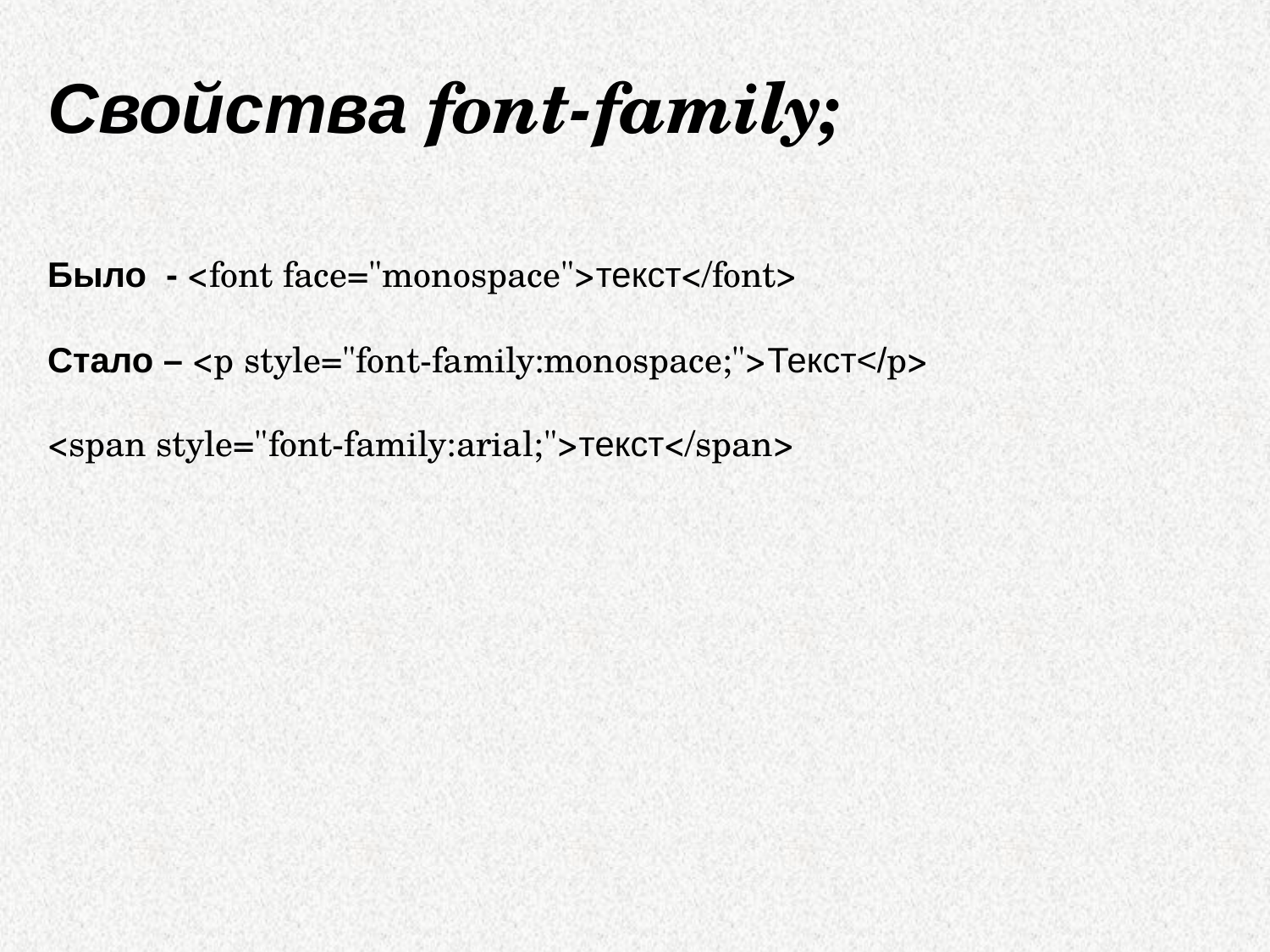

Свойства font-family;
Было  - <font face="monospace">текст</font>

Стало – <p style="font-family:monospace;">Текст</p>

<span style="font-family:arial;">текст</span>